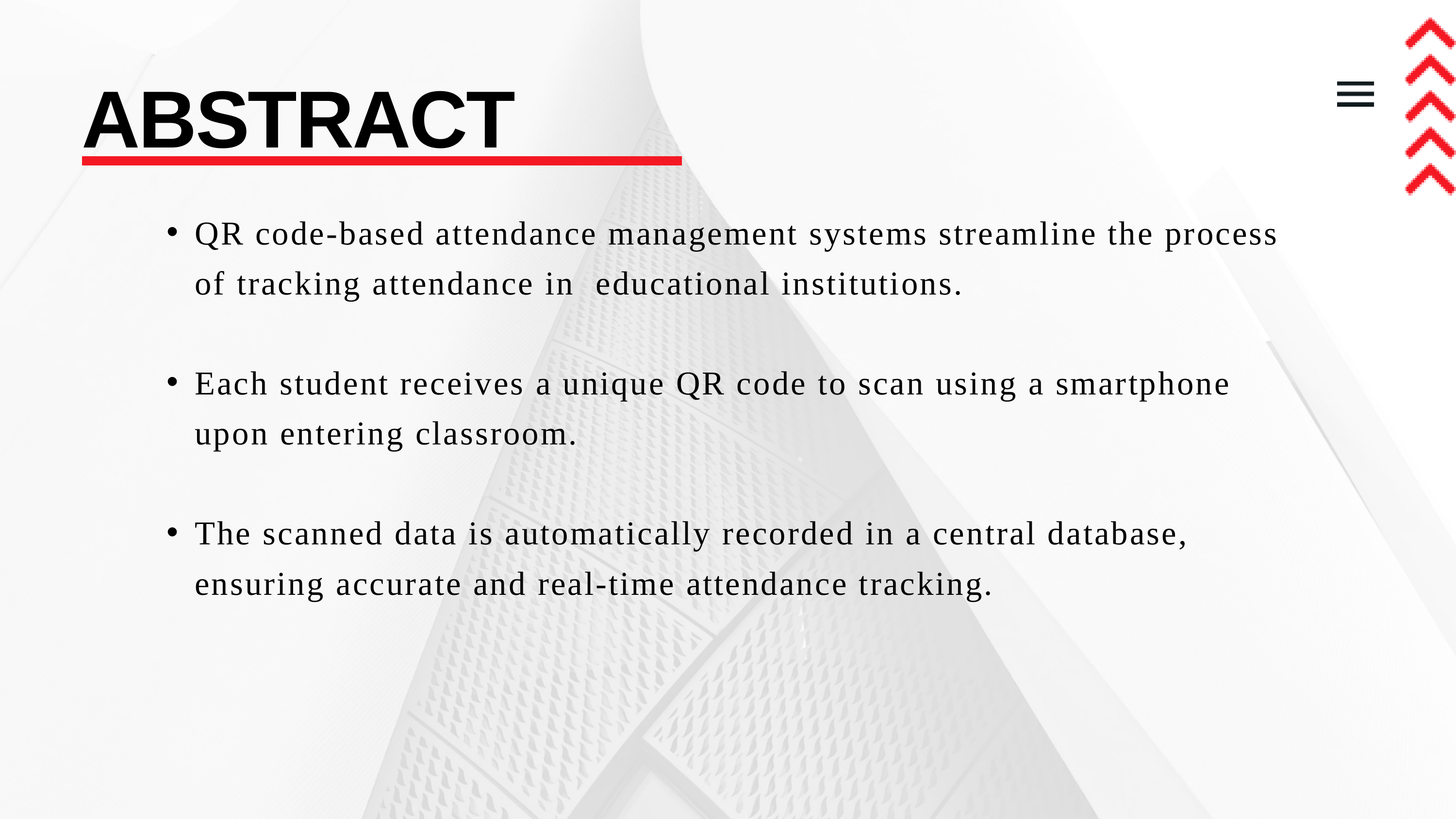

ABSTRACT

QR code-based attendance management systems streamline the process of tracking attendance in  educational institutions.

Each student receives a unique QR code to scan using a smartphone upon entering classroom.

The scanned data is automatically recorded in a central database, ensuring accurate and real-time attendance tracking.